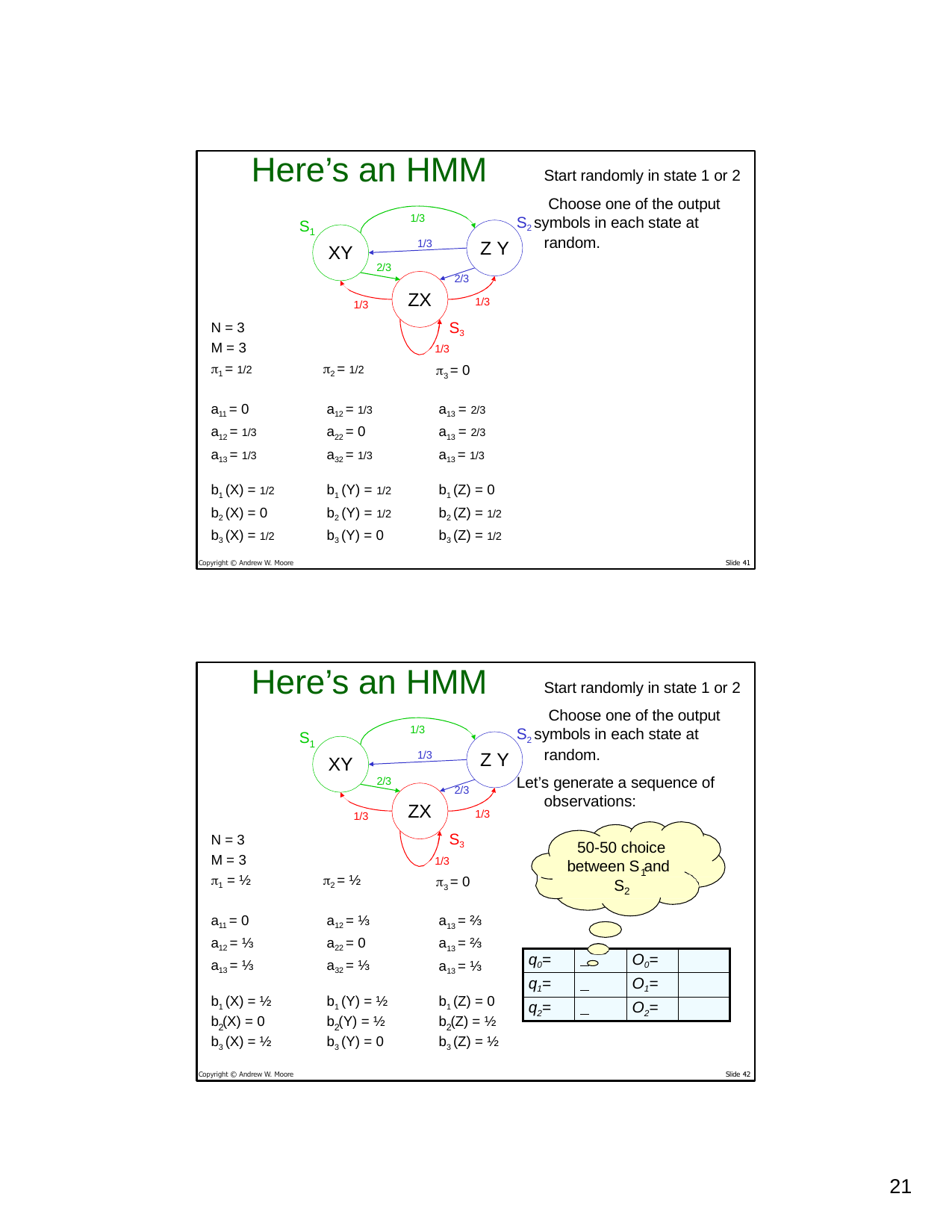

# Here’s an HMM

Start randomly in state 1 or 2  Choose one of the output
S2 symbols in each state at  random.

1/3
S

1

Z Y
1/3
XY

2/3
2/3

ZX
1/3
1/3
S3
1/3
π3 = 0
N = 3
M = 3
π1 = 1/2

π2 = 1/2
a11 = 0  a12 = 1/3  a13 = 1/3
a12 = 1/3  a22 = 0  a32 = 1/3
a13 = 2/3  a13 = 2/3  a13 = 1/3
b1 (X) = 1/2  b2 (X) = 0  b3 (X) = 1/2
b1 (Y) = 1/2  b2 (Y) = 1/2  b3 (Y) = 0
b1 (Z) = 0  b2 (Z) = 1/2  b3 (Z) = 1/2
Copyright © Andrew W. Moore
Slide 41
Here’s an HMM
1/3

Start randomly in state 1 or 2  Choose one of the output
S2 symbols in each state at  random.
Let’s generate a sequence of  observations:

S

1

Z Y
1/3
XY

2/3

2/3

ZX
1/3
1/3
S3
1/3
π3 = 0

N = 3
M = 3
π1  = ½

50-50 choice

between S and

1
π2 = ½

S

2

a11 = 0
a12 = ⅓
a13 = ⅓
a12 = ⅓
a22 = 0
a32 = ⅓
a13 = ⅔  a13 = ⅔  a13 = ⅓

| q0= |  | O0= |  |
| --- | --- | --- | --- |
| q1= |  | O1= |  |
| q2= |  | O2= |  |

b1 (Y) = ½
b1 (Z) = 0
b1 (X) = ½

b (Y) = ½
b (Z) = ½
b (X) = 0

2
b3 (X) = ½
2
b3 (Y) = 0
2
b3 (Z) = ½
Copyright © Andrew W. Moore
Slide 42
21